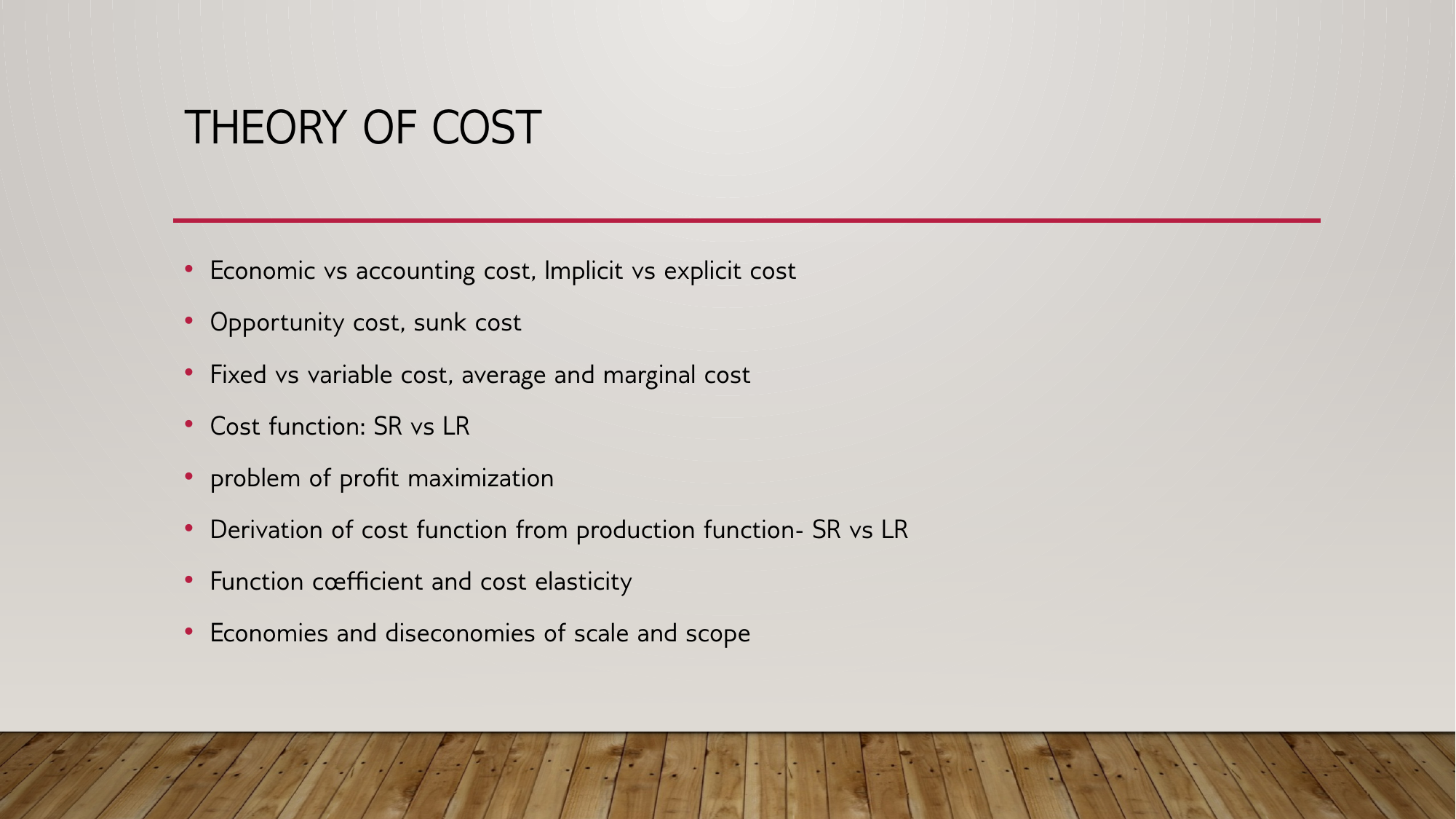

# Theory of Cost
Economic vs accounting cost, Implicit vs explicit cost
Opportunity cost, sunk cost
Fixed vs variable cost, average and marginal cost
Cost function: SR vs LR
problem of profit maximization
Derivation of cost function from production function- SR vs LR
Function coefficient and cost elasticity
Economies and diseconomies of scale and scope